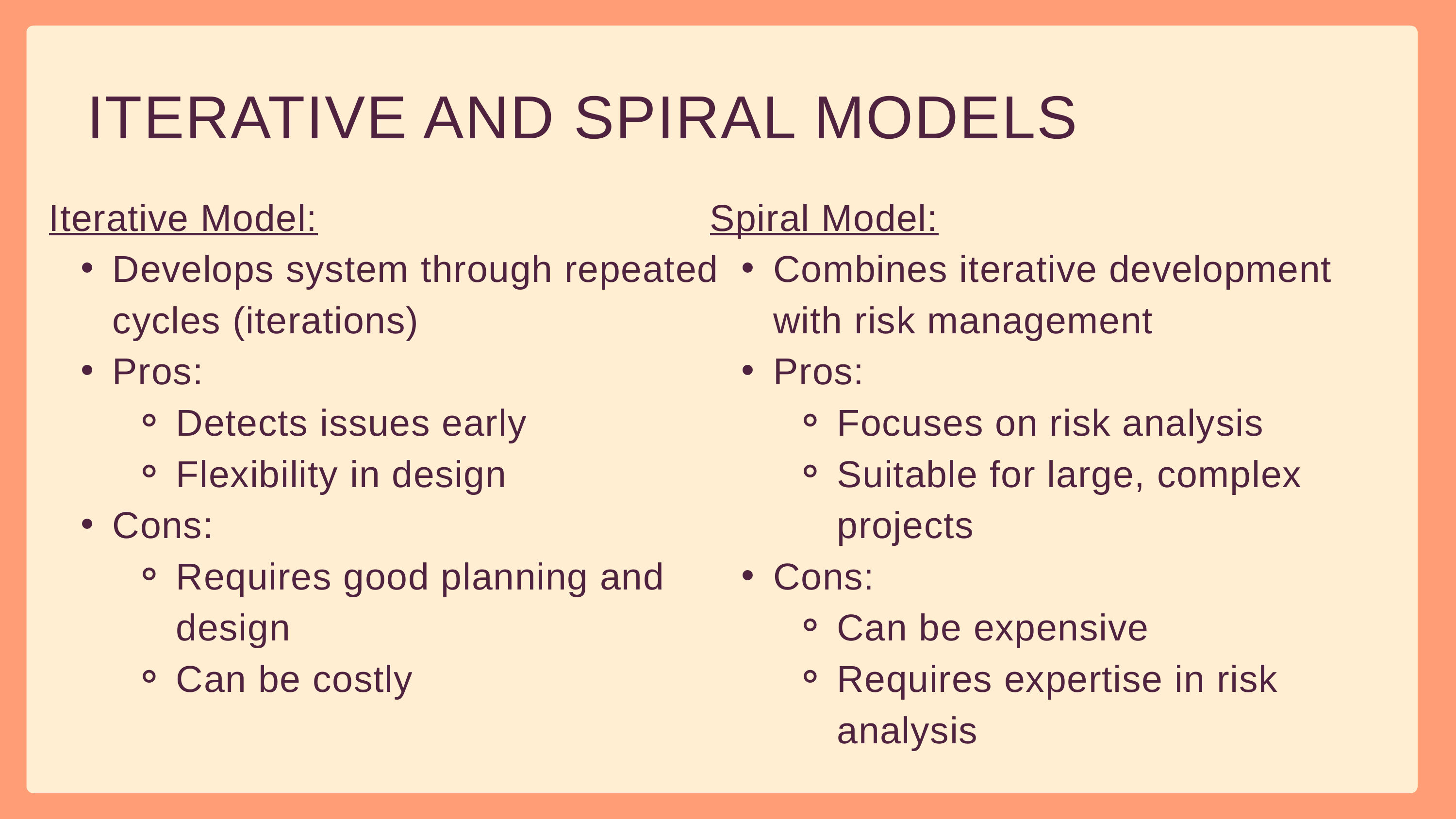

ITERATIVE AND SPIRAL MODELS
Iterative Model:
Develops system through repeated cycles (iterations)
Pros:
Detects issues early
Flexibility in design
Cons:
Requires good planning and design
Can be costly

Spiral Model:
Combines iterative development with risk management
Pros:
Focuses on risk analysis
Suitable for large, complex projects
Cons:
Can be expensive
Requires expertise in risk analysis